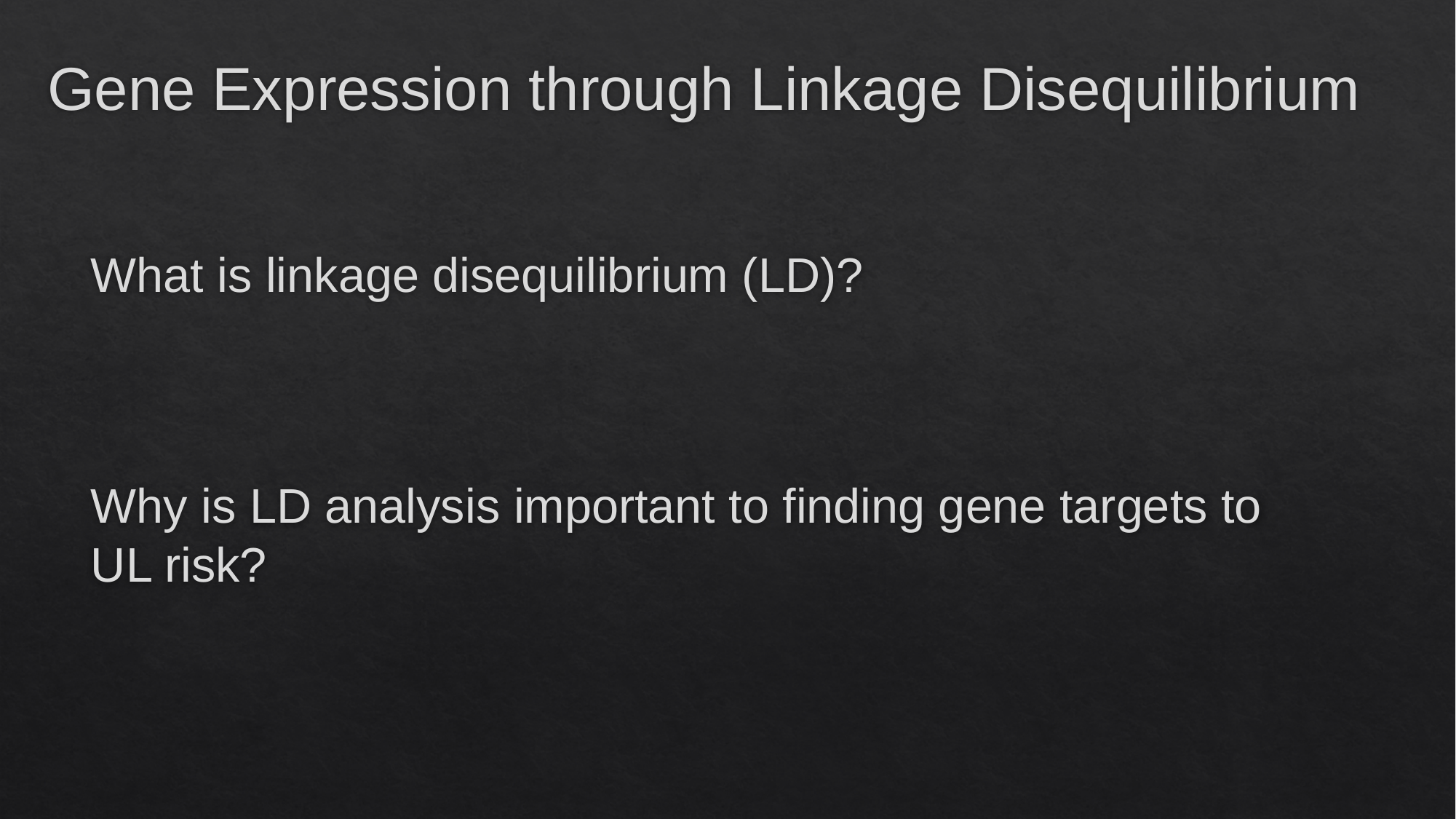

# Gene Expression through Linkage Disequilibrium

What is linkage disequilibrium (LD)?

Why is LD analysis important to finding gene targets to UL risk?